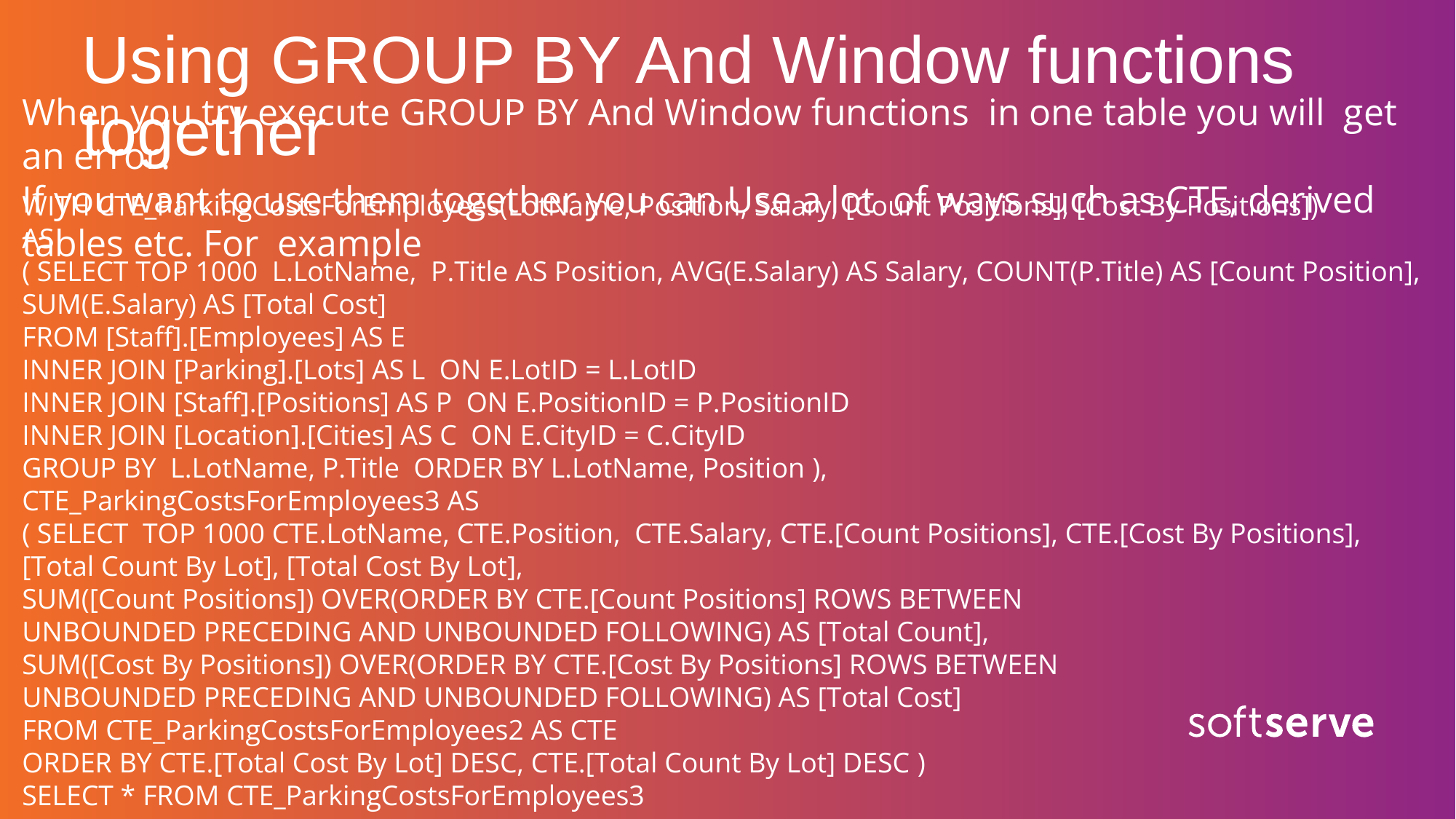

# Using GROUP BY And Window functions together
When you try execute GROUP BY And Window functions  in one table you will  get an error.
If you want to use them together you can Use a lot  of ways such as CTE, derived tables etc. For  example
WITH CTE_ParkingCostsForEmployees(LotName, Position, Salary, [Count Positions], [Cost By Positions])
AS
( SELECT TOP 1000  L.LotName,  P.Title AS Position, AVG(E.Salary) AS Salary, COUNT(P.Title) AS [Count Position],  SUM(E.Salary) AS [Total Cost]
FROM [Staff].[Employees] AS E
INNER JOIN [Parking].[Lots] AS L  ON E.LotID = L.LotID
INNER JOIN [Staff].[Positions] AS P  ON E.PositionID = P.PositionID
INNER JOIN [Location].[Cities] AS C  ON E.CityID = C.CityID
GROUP BY  L.LotName, P.Title  ORDER BY L.LotName, Position ),
CTE_ParkingCostsForEmployees3 AS
( SELECT  TOP 1000 CTE.LotName, CTE.Position,  CTE.Salary, CTE.[Count Positions], CTE.[Cost By Positions],
[Total Count By Lot], [Total Cost By Lot],
SUM([Count Positions]) OVER(ORDER BY CTE.[Count Positions] ROWS BETWEEN
UNBOUNDED PRECEDING AND UNBOUNDED FOLLOWING) AS [Total Count],
SUM([Cost By Positions]) OVER(ORDER BY CTE.[Cost By Positions] ROWS BETWEEN
UNBOUNDED PRECEDING AND UNBOUNDED FOLLOWING) AS [Total Cost]
FROM CTE_ParkingCostsForEmployees2 AS CTE
ORDER BY CTE.[Total Cost By Lot] DESC, CTE.[Total Count By Lot] DESC )
SELECT * FROM CTE_ParkingCostsForEmployees3